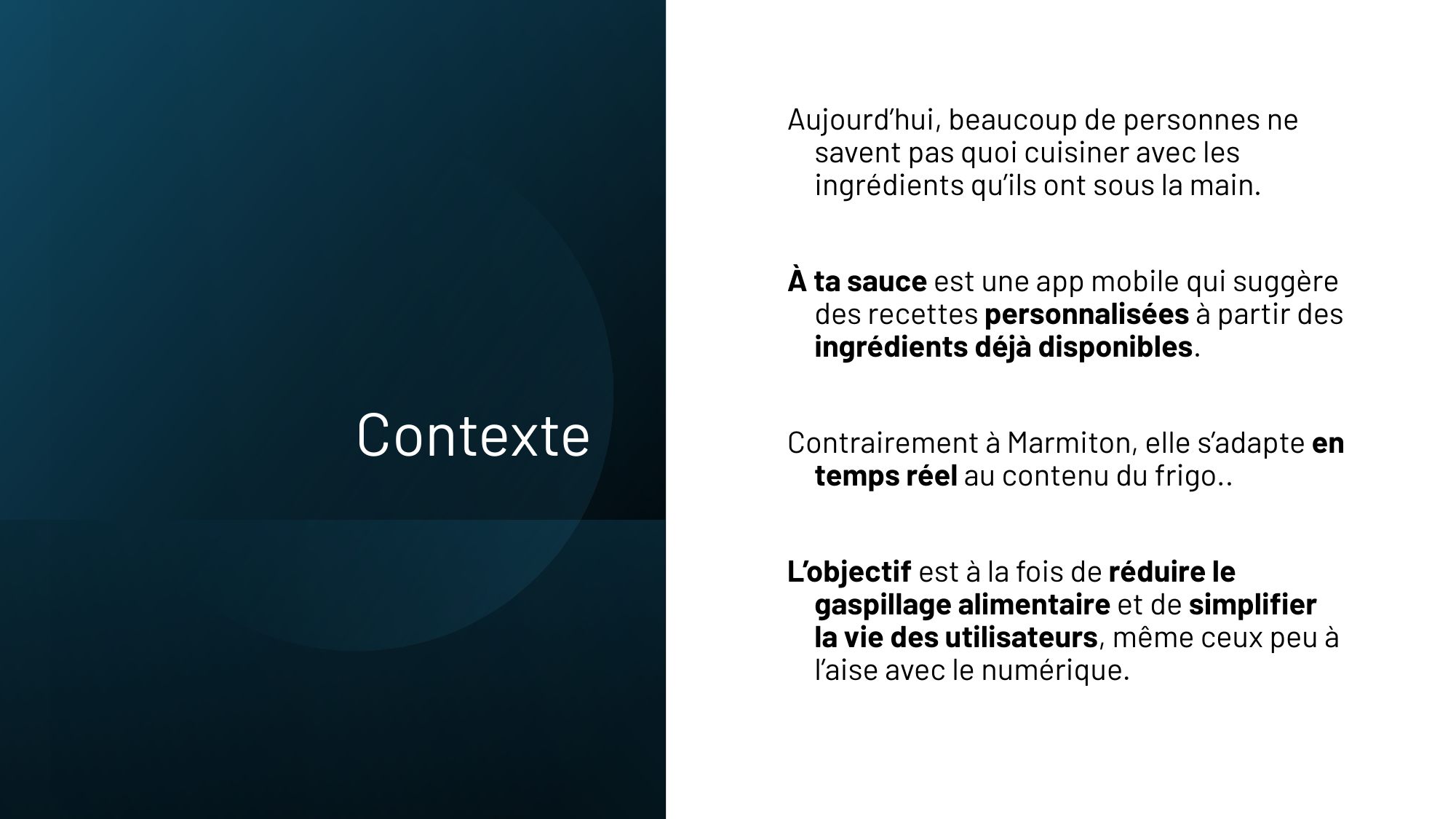

Aujourd’hui, beaucoup de personnes ne savent pas quoi cuisiner avec les ingrédients qu’ils ont sous la main.

À ta sauce est une app mobile qui suggère des recettes personnalisées à partir des ingrédients déjà disponibles.

Contrairement à Marmiton, elle s’adapte en temps réel au contenu du frigo..

L’objectif est à la fois de réduire le gaspillage alimentaire et de simplifier la vie des utilisateurs, même ceux peu à l’aise avec le numérique.

# Contexte